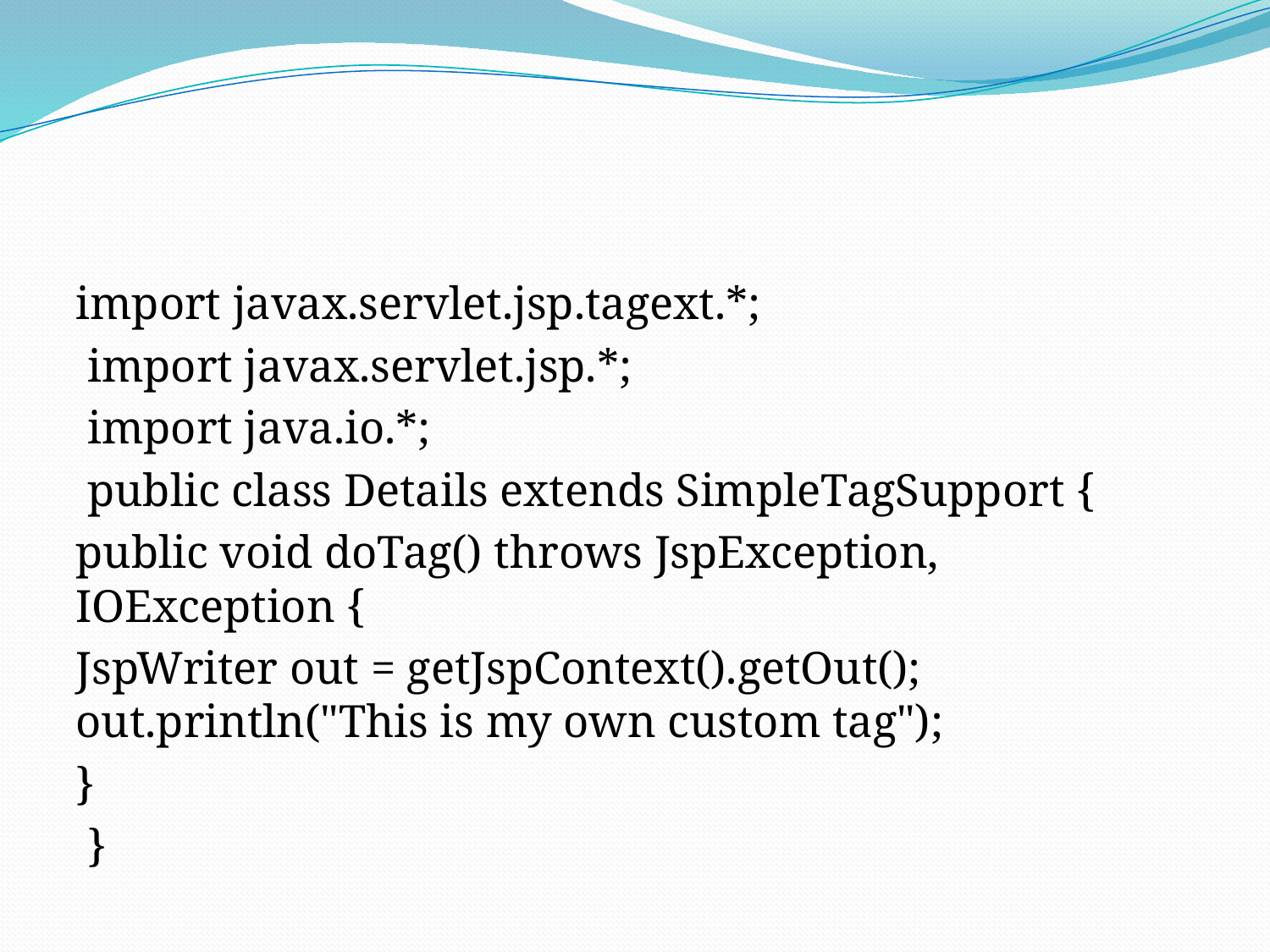

#
import javax.servlet.jsp.tagext.*;
 import javax.servlet.jsp.*;
 import java.io.*;
 public class Details extends SimpleTagSupport {
public void doTag() throws JspException, IOException {
JspWriter out = getJspContext().getOut(); out.println("This is my own custom tag");
}
 }